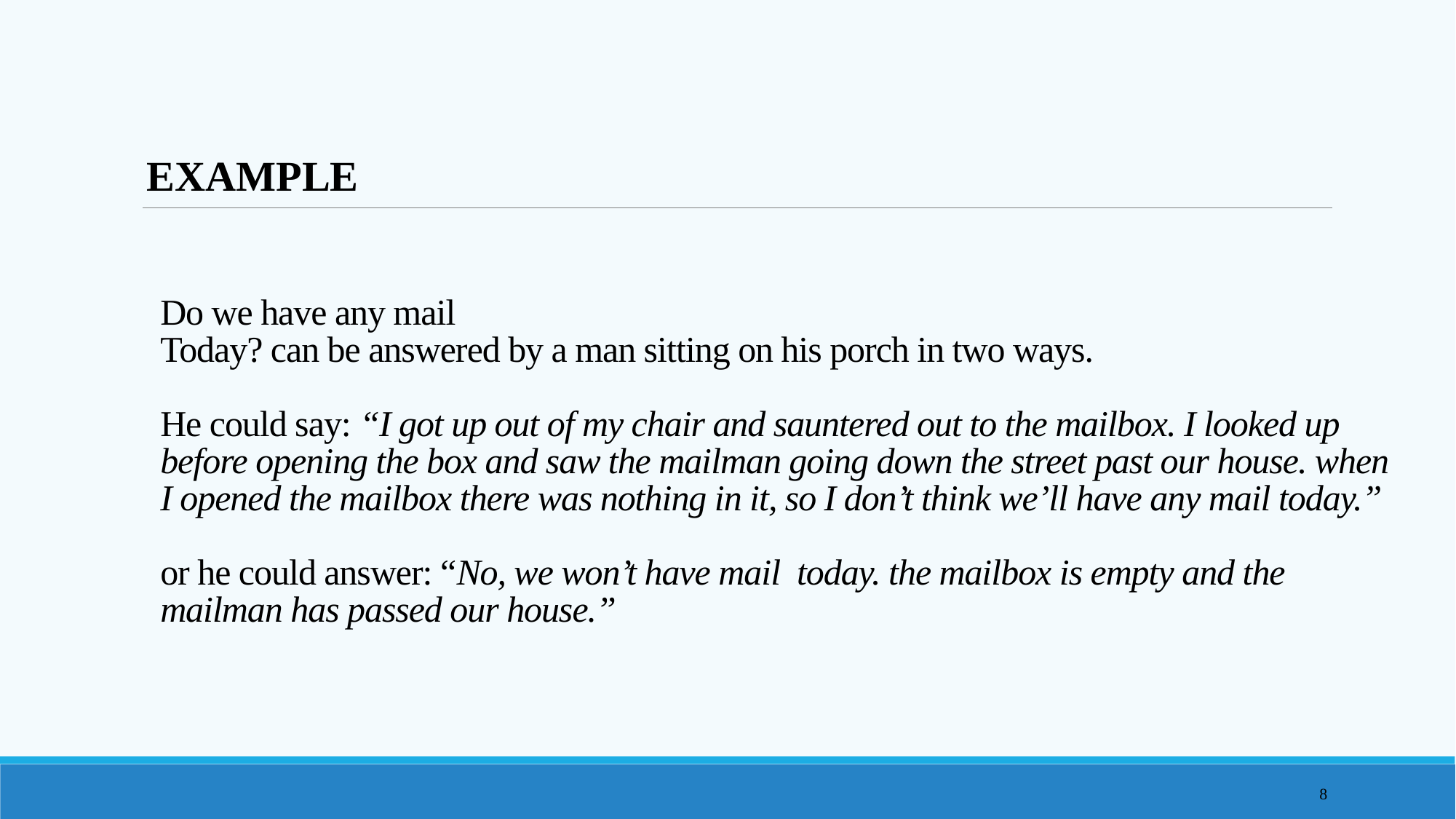

Example
# Do we have any mail Today? can be answered by a man sitting on his porch in two ways. He could say: “I got up out of my chair and sauntered out to the mailbox. I looked up before opening the box and saw the mailman going down the street past our house. when I opened the mailbox there was nothing in it, so I don’t think we’ll have any mail today.” or he could answer: “No, we won’t have mail  today. the mailbox is empty and the mailman has passed our house.”
8